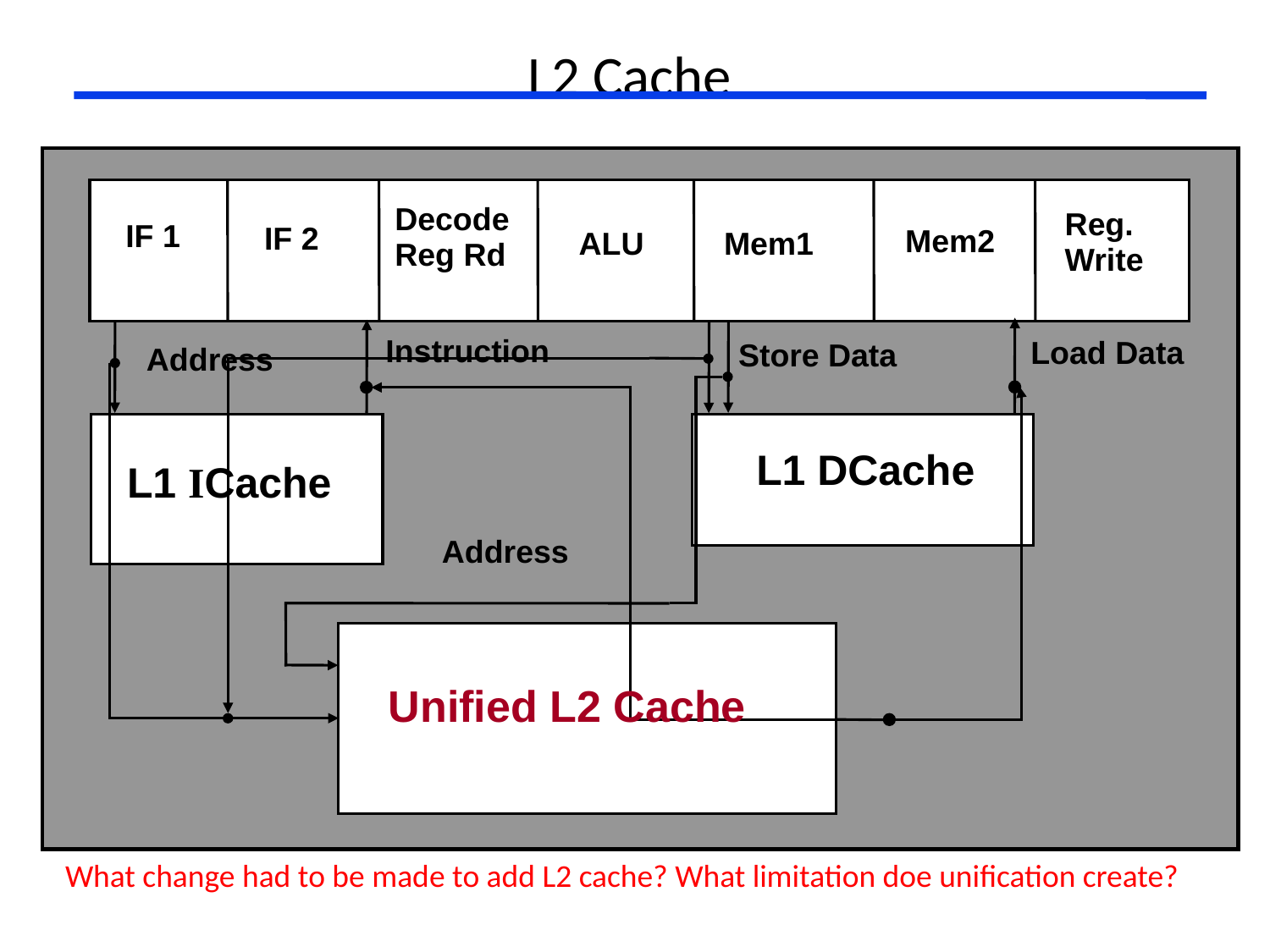

# L2 Cache

Decode
Reg Rd
Reg.
Write
IF 1
IF 2
Mem2
ALU
Mem1

Instruction
Load Data
Store Data
Address

L1 DCache
L1 ICache
Address

Unified L2 Cache

What change had to be made to add L2 cache? What limitation doe unification create?